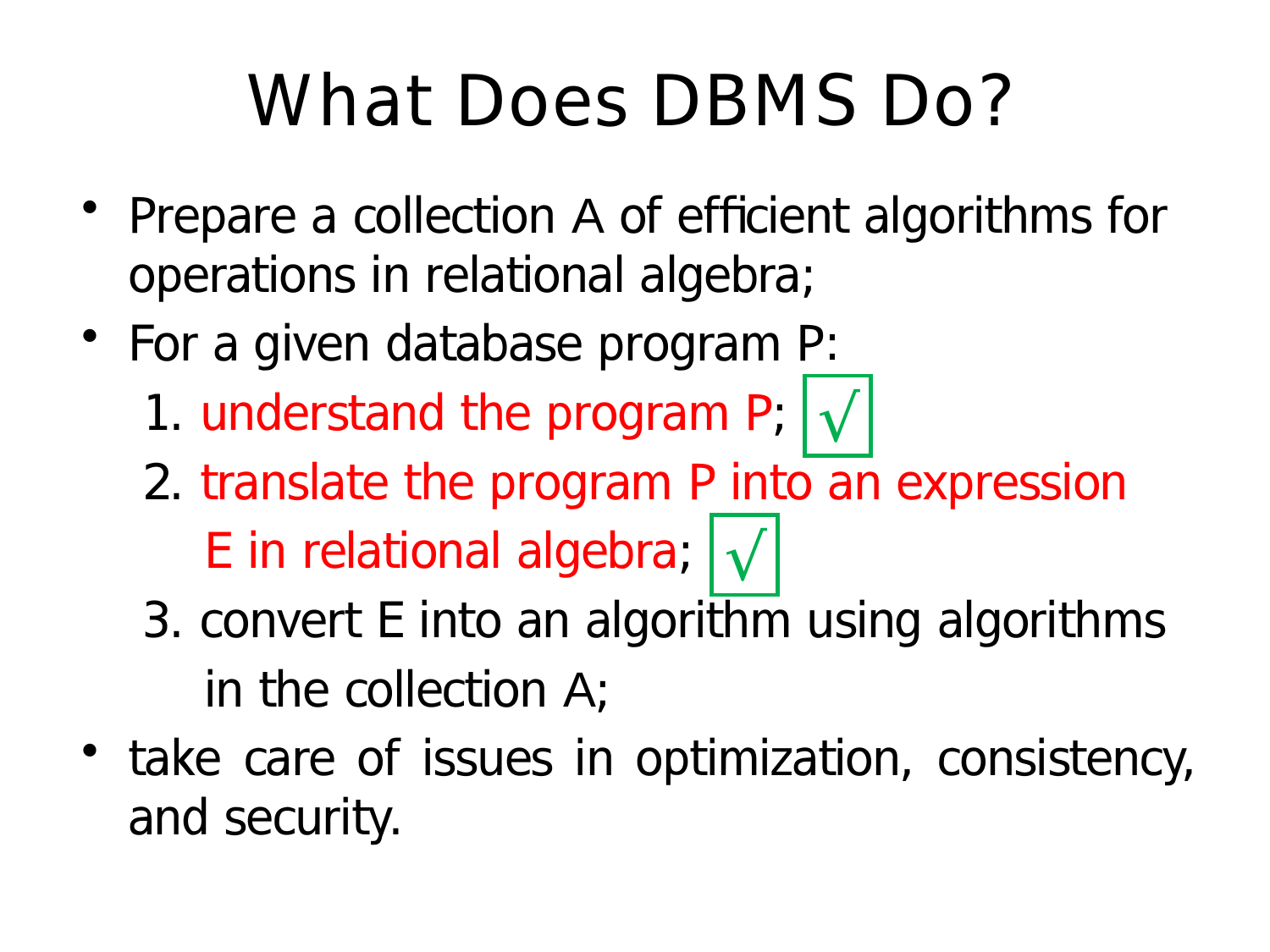

What Does DBMS Do?
Prepare a collection A of efficient algorithms for operations in relational algebra;
For a given database program P:
    1. understand the program P;
    2. translate the program P into an expression
        E in relational algebra;
    3. convert E into an algorithm using algorithms
        in the collection A;
take care of issues in optimization, consistency, and security.
√
√